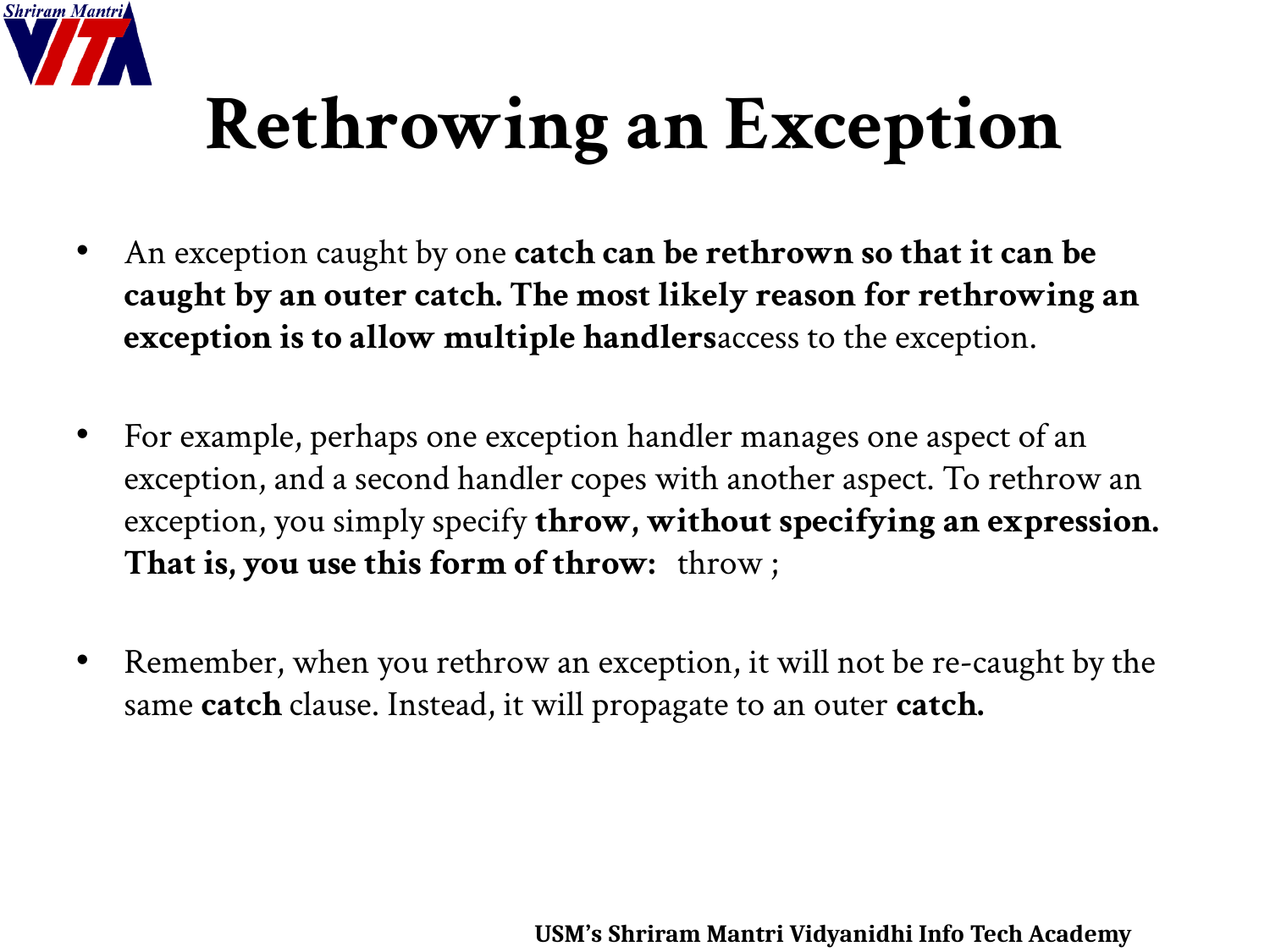

# Rethrowing an Exception
An exception caught by one catch can be rethrown so that it can be caught by an outer catch. The most likely reason for rethrowing an exception is to allow multiple handlersaccess to the exception.

For example, perhaps one exception handler manages one aspect of an exception, and a second handler copes with another aspect. To rethrow an exception, you simply specify throw, without specifying an expression. That is, you use this form of throw:   throw ;

Remember, when you rethrow an exception, it will not be re-caught by the same catch clause. Instead, it will propagate to an outer catch.